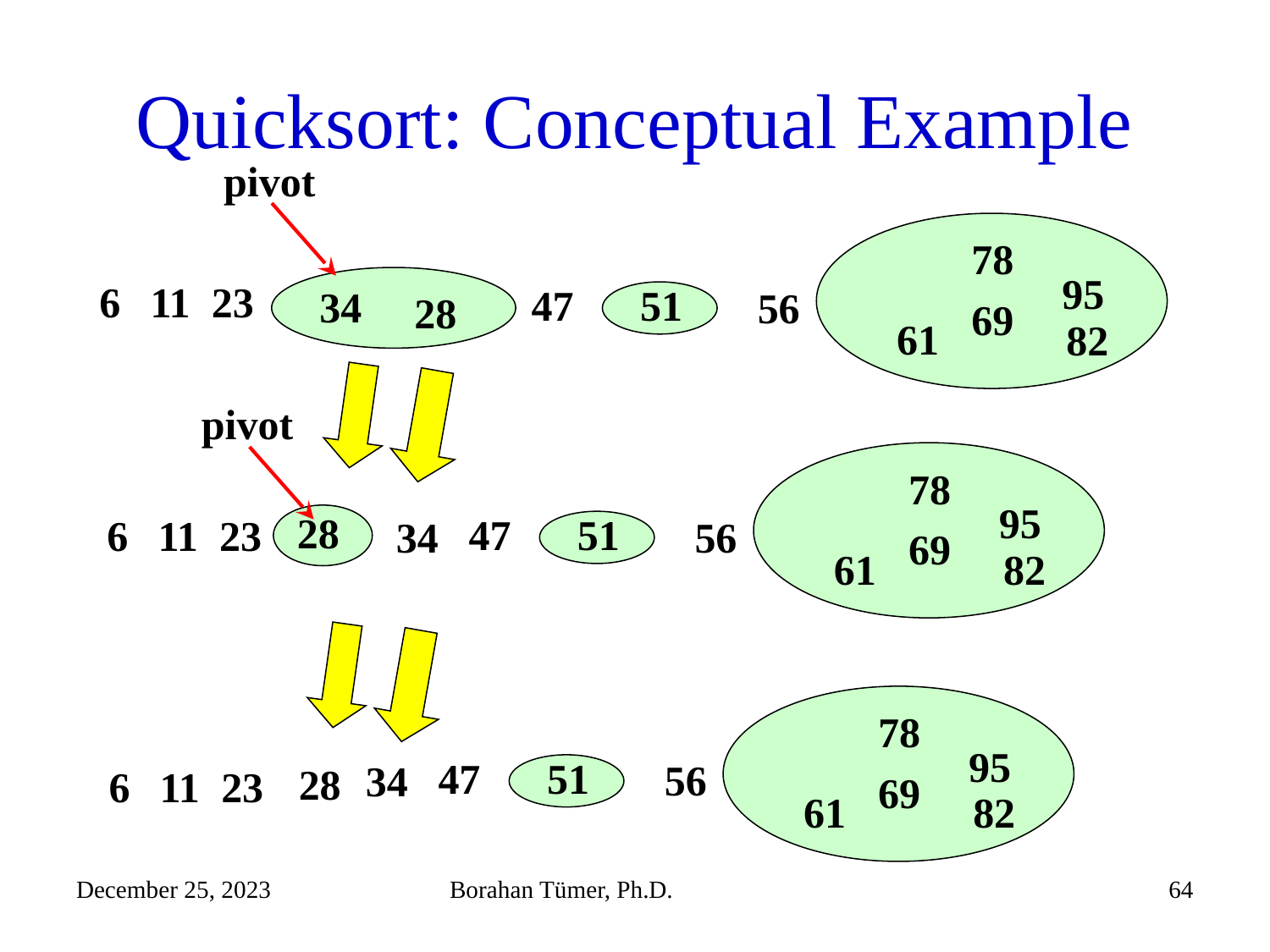

# Quicksort: Conceptual Example
pivot

78
95

6
11
23
51
47
34
56
28

69
61
82

pivot

78
95
28
51
47
6
11
23
56
34

69
61
82

78
95
51
47
56
34
28
6
11
23

69
61
82
December 25, 2023
Borahan Tümer, Ph.D.
64